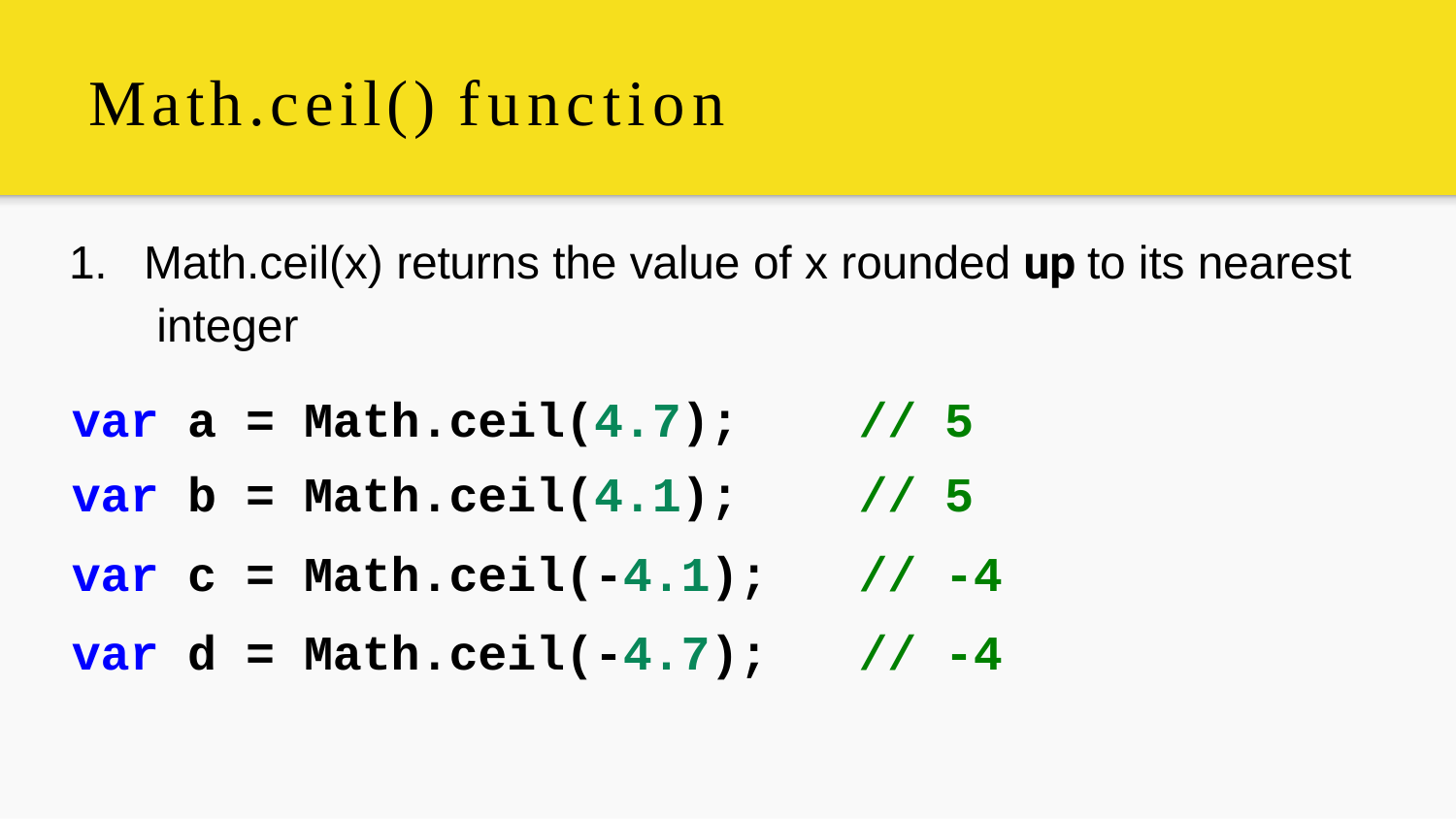

# Math.ceil() function

1.	Math.ceil(x) returns the value of x rounded up to its nearest  integer
| var | a | = | Math.ceil(4.7); | // | 5 |
| --- | --- | --- | --- | --- | --- |
| var | b | = | Math.ceil(4.1); | // | 5 |
| var | c | = | Math.ceil(-4.1); | // | -4 |
| var | d | = | Math.ceil(-4.7); | // | -4 |